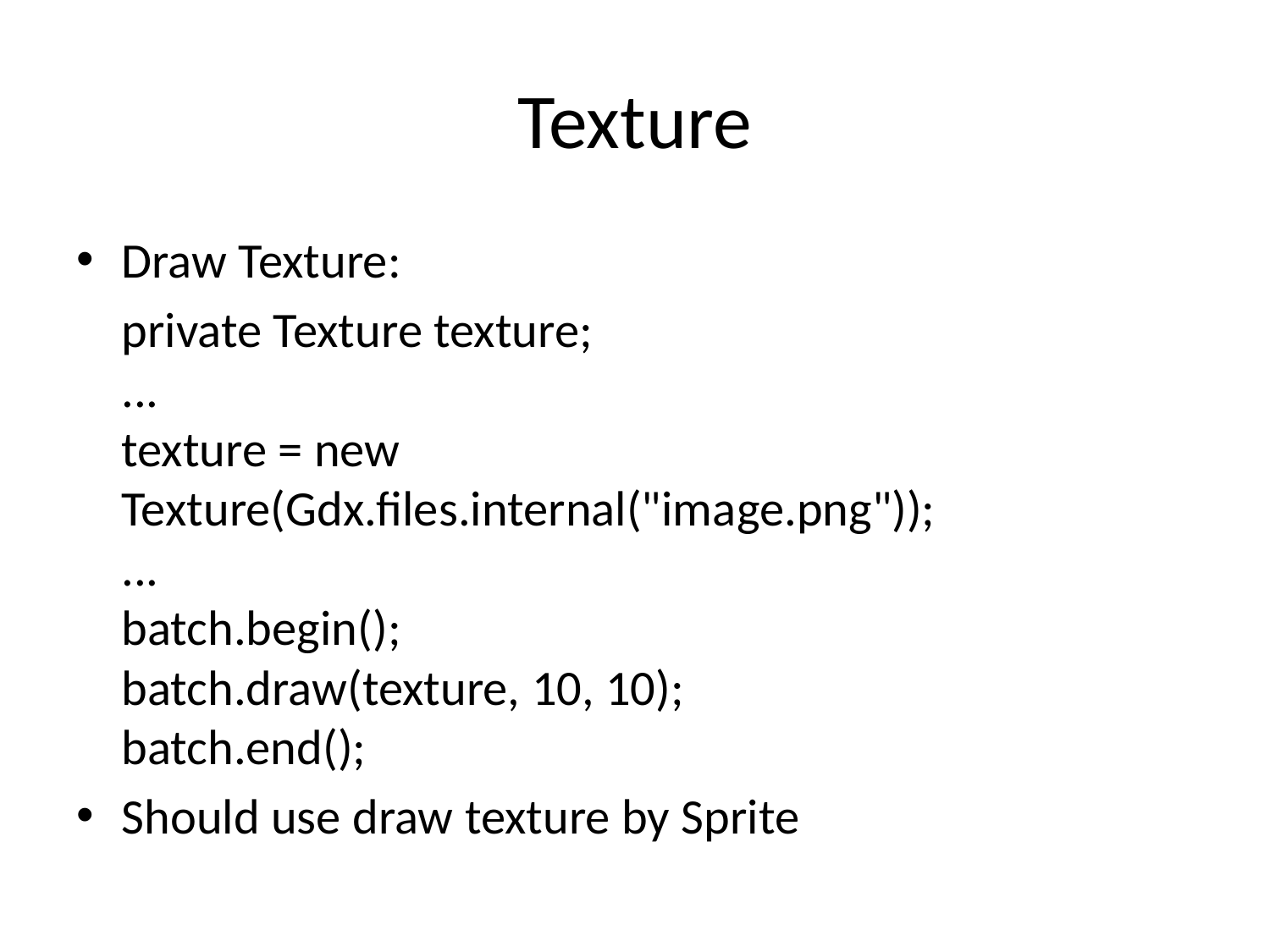

# Texture
Draw Texture:
	private Texture texture;
...
texture = new Texture(Gdx.files.internal("image.png"));
...
batch.begin();
batch.draw(texture, 10, 10);
batch.end();
Should use draw texture by Sprite